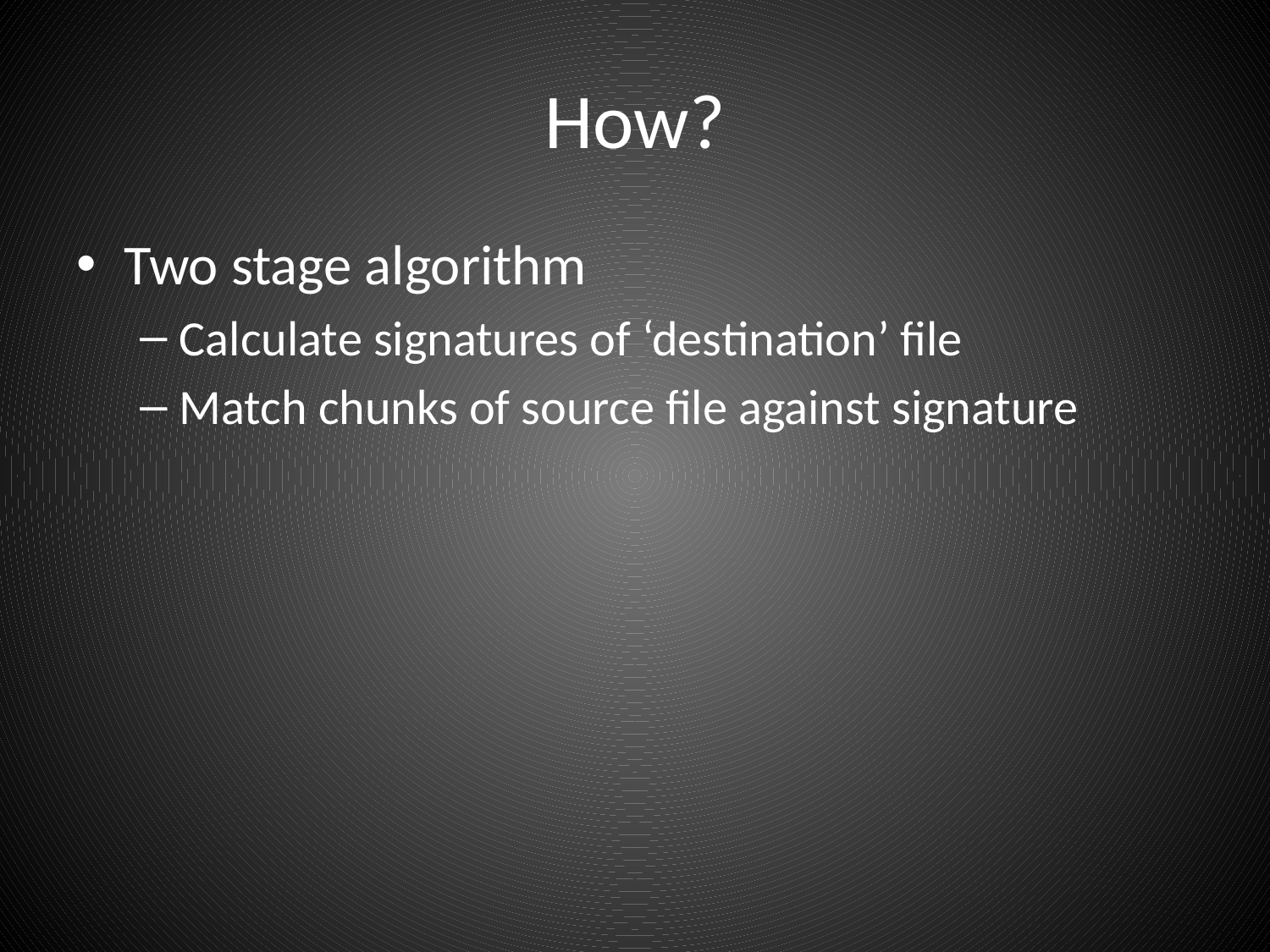

# How?
Two stage algorithm
Calculate signatures of ‘destination’ file
Match chunks of source file against signature